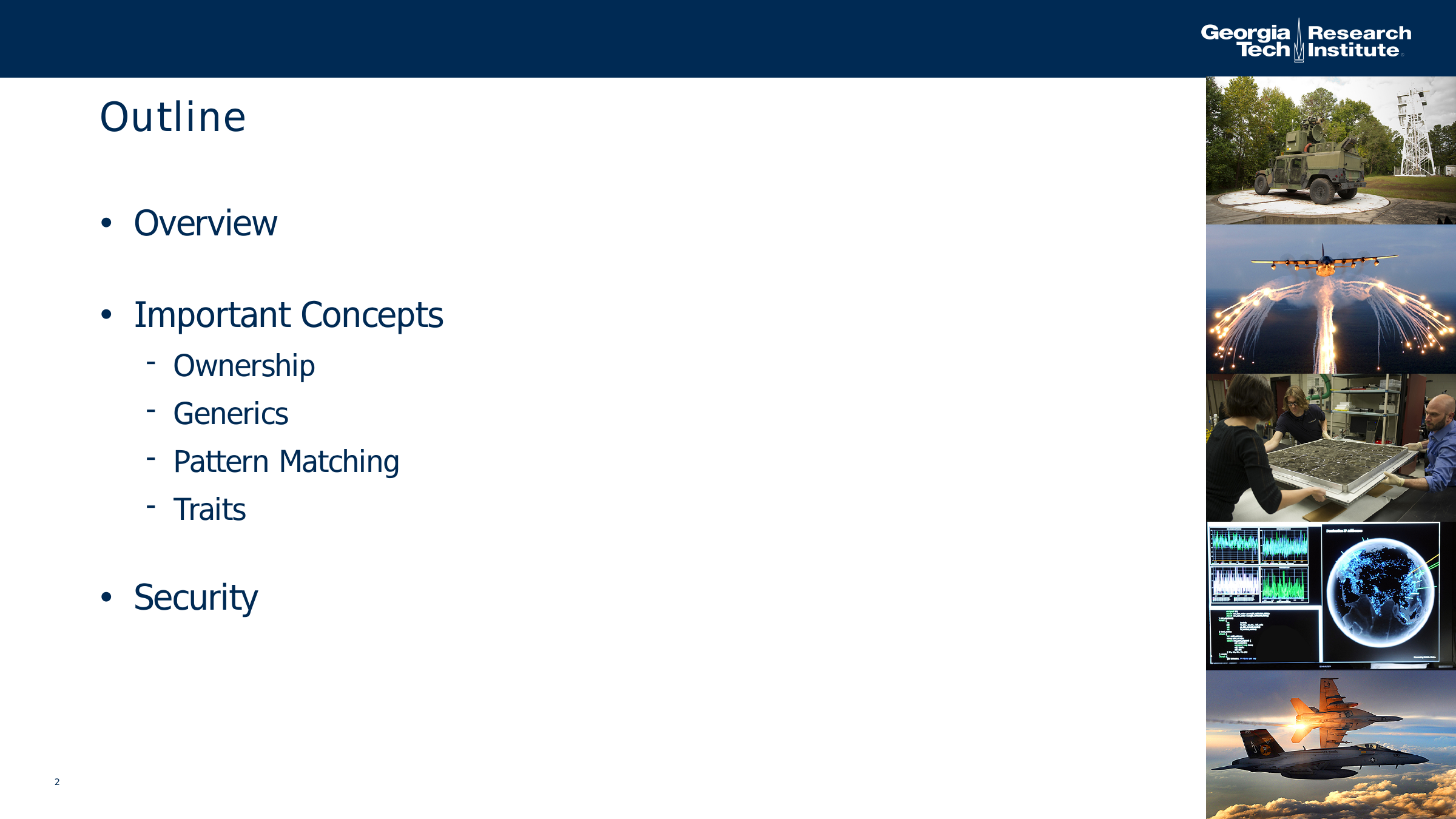

# Outline
Overview
Important Concepts
Ownership
Generics
Pattern Matching
Traits
Security